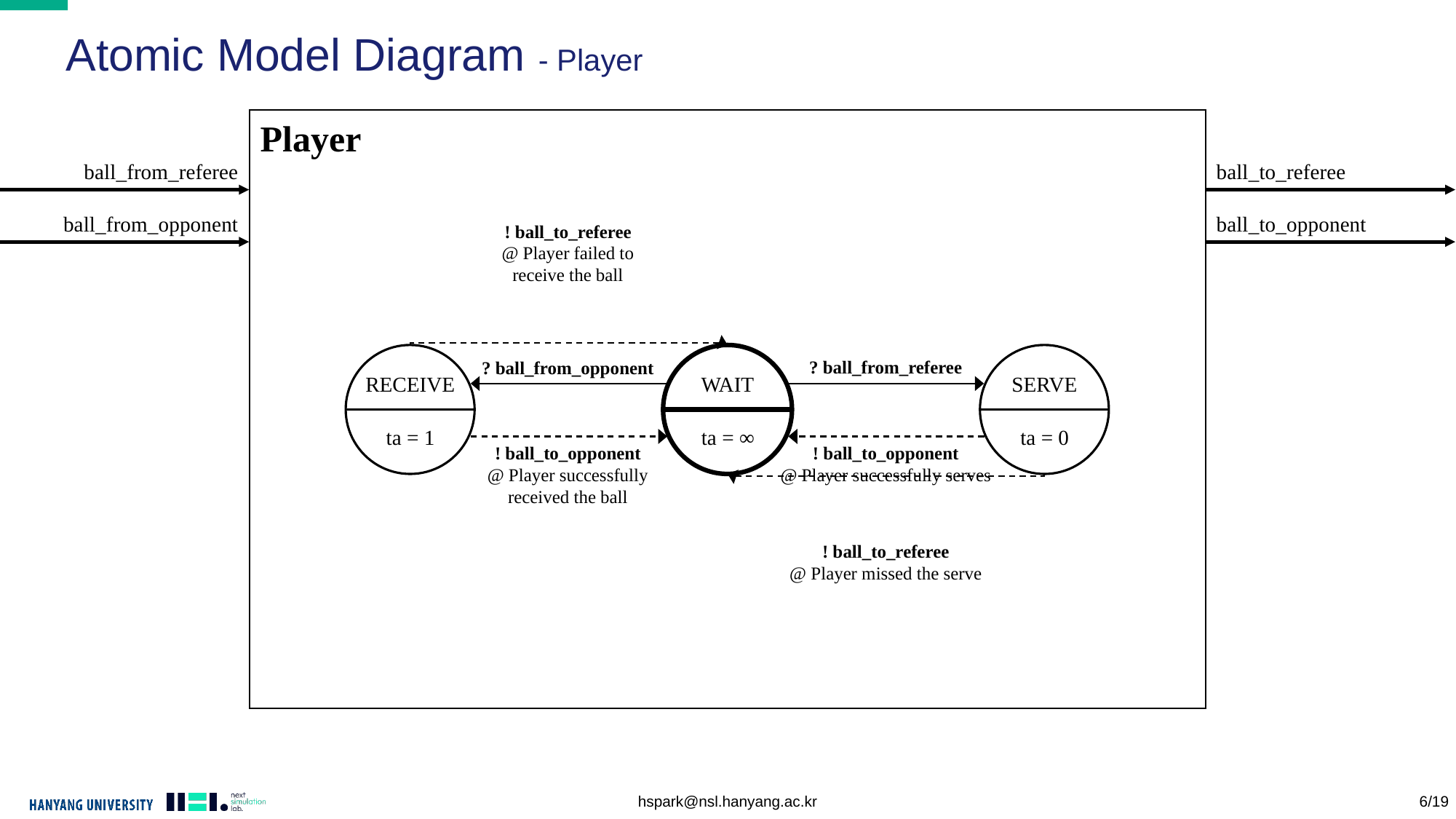

Atomic Model Diagram - Player
Player
ball_from_referee
ball_to_referee
ball_from_opponent
ball_to_opponent
! ball_to_referee
@ Player failed to receive the ball

RECEIVE
ta = 1

WAIT
ta = ∞

SERVE
ta = 0
? ball_from_opponent
? ball_from_referee
! ball_to_opponent
@ Player successfully received the ball
! ball_to_opponent
@ Player successfully serves
! ball_to_referee
@ Player missed the serve